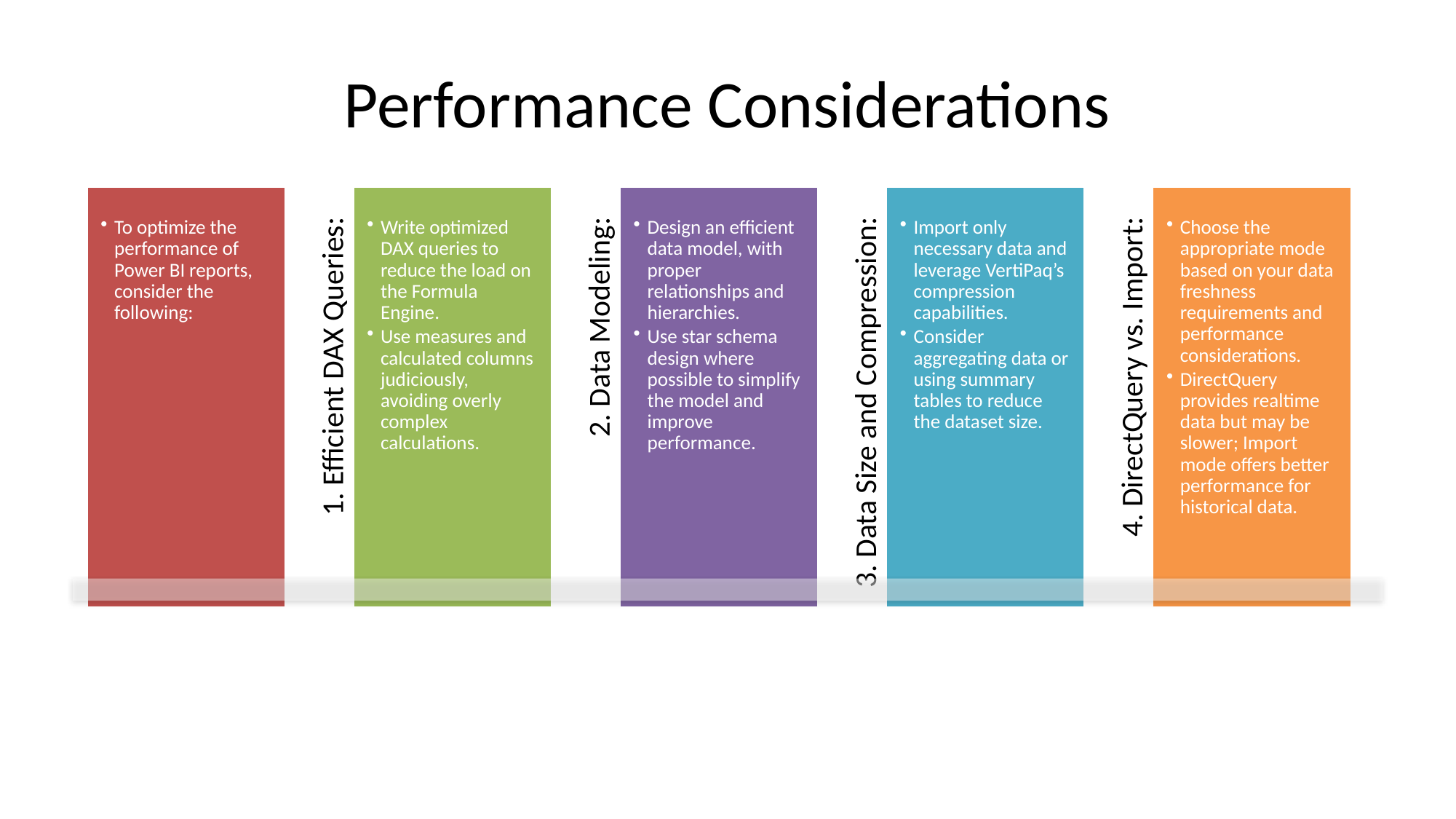

# Performance Considerations

To optimize the performance of Power BI reports, consider the following:
1. Efficient DAX Queries:
Write optimized DAX queries to reduce the load on the Formula Engine.
Use measures and calculated columns judiciously, avoiding overly complex calculations.
2. Data Modeling:
Design an efficient data model, with proper relationships and hierarchies.
Use star schema design where possible to simplify the model and improve performance.
3. Data Size and Compression:
Import only necessary data and leverage VertiPaq’s compression capabilities.
Consider aggregating data or using summary tables to reduce the dataset size.
4. DirectQuery vs. Import:
Choose the appropriate mode based on your data freshness requirements and performance considerations.
DirectQuery provides realtime data but may be slower; Import mode offers better performance for historical data.